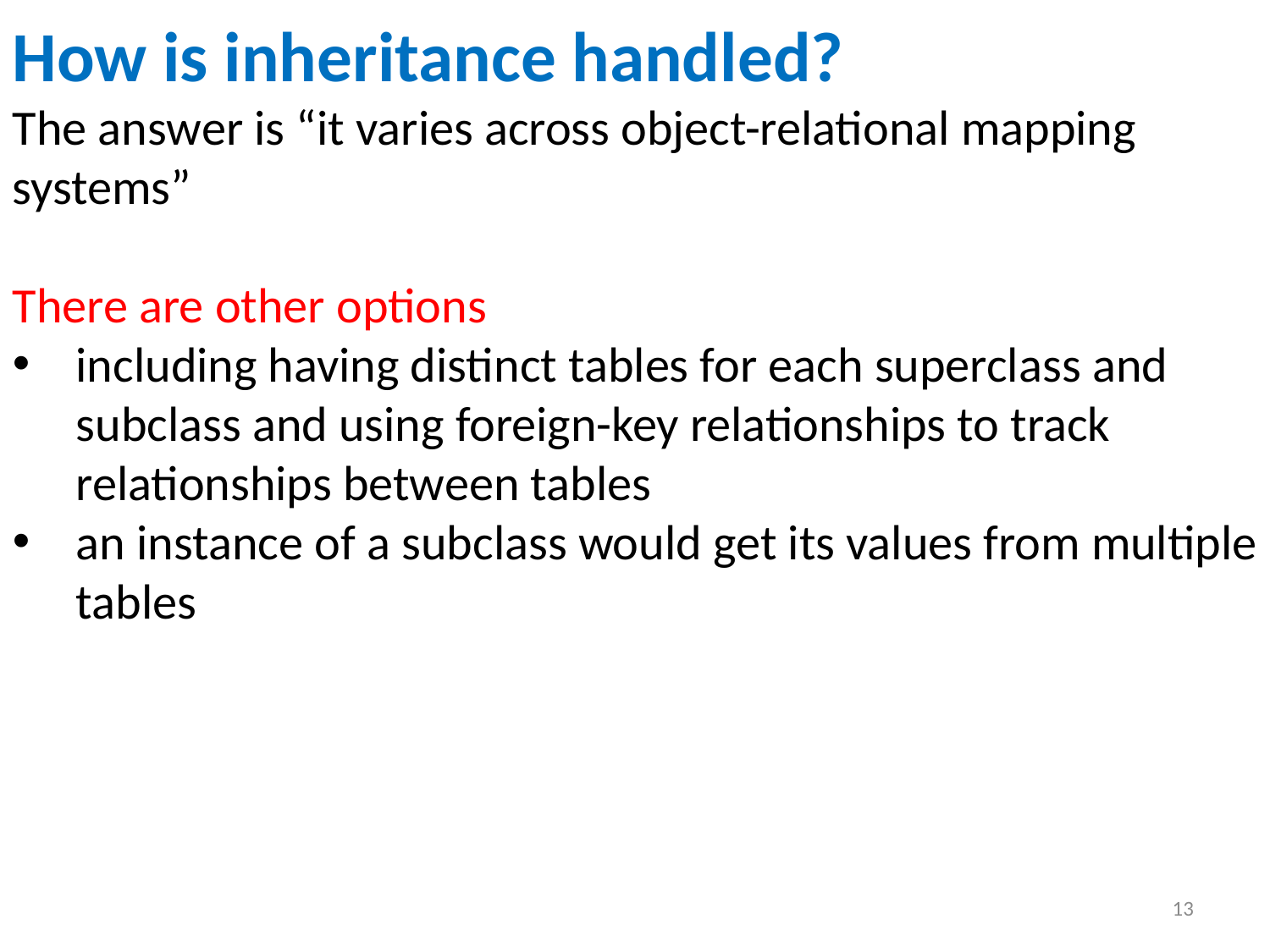

How is inheritance handled?
The answer is “it varies across object-relational mapping systems”

There are other options
including having distinct tables for each superclass and subclass and using foreign-key relationships to track relationships between tables
an instance of a subclass would get its values from multiple tables
13